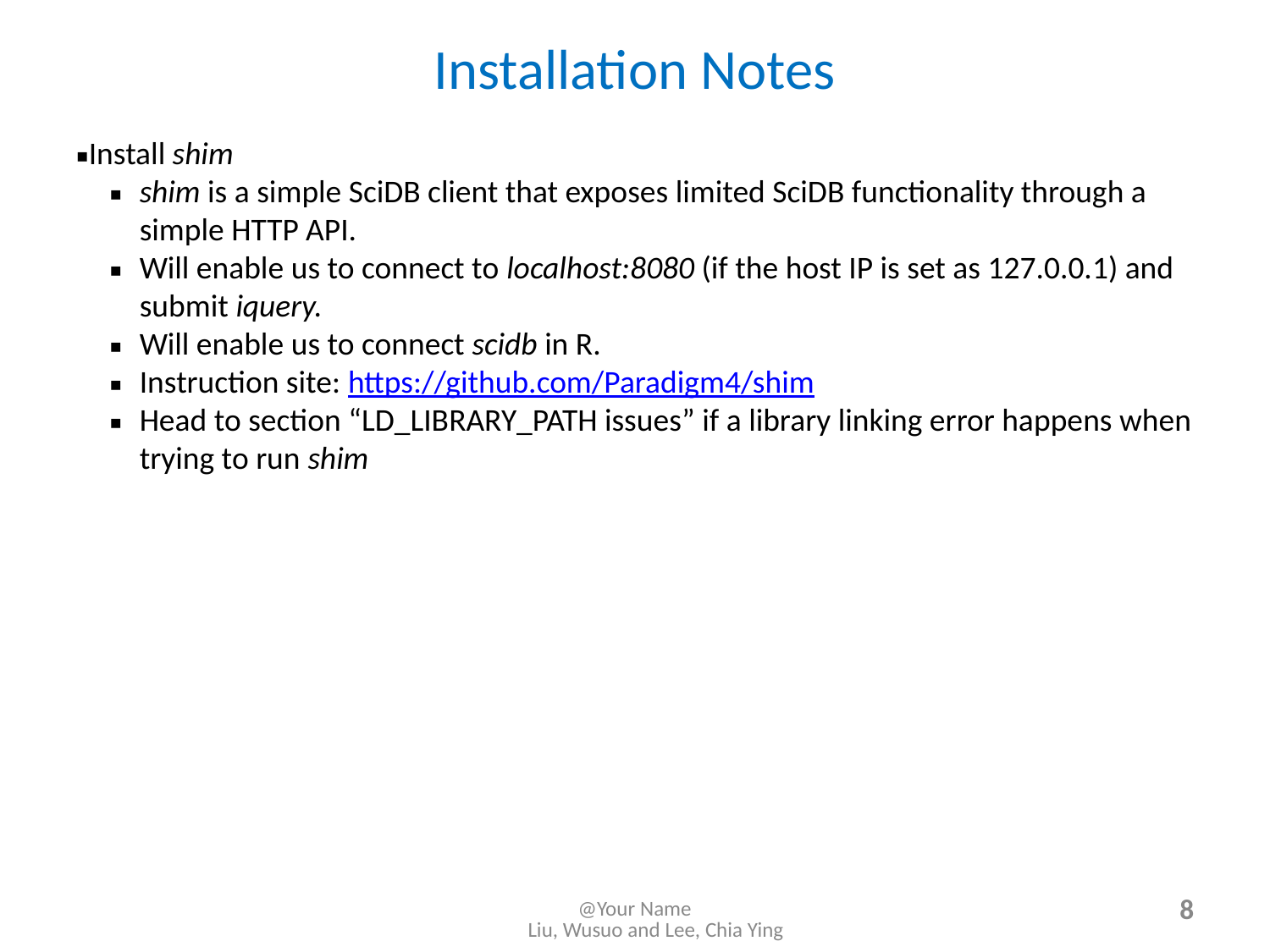

Installation Notes
Install shim
shim is a simple SciDB client that exposes limited SciDB functionality through a simple HTTP API.
Will enable us to connect to localhost:8080 (if the host IP is set as 127.0.0.1) and submit iquery.
Will enable us to connect scidb in R.
Instruction site: https://github.com/Paradigm4/shim
Head to section “LD_LIBRARY_PATH issues” if a library linking error happens when trying to run shim

@Your Name
8
Liu, Wusuo and Lee, Chia Ying